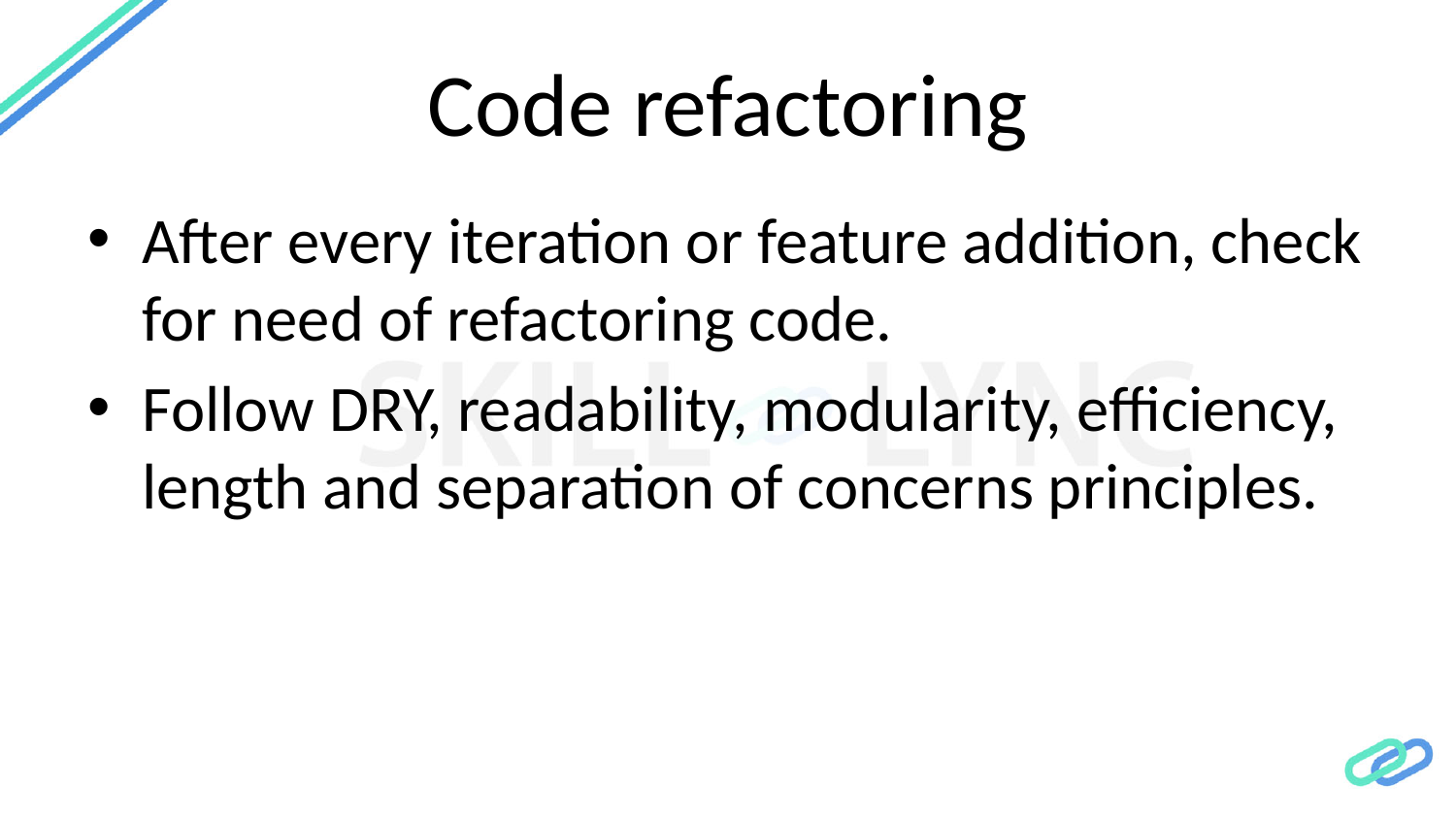

# Code refactoring
After every iteration or feature addition, check for need of refactoring code.
Follow DRY, readability, modularity, efficiency, length and separation of concerns principles.